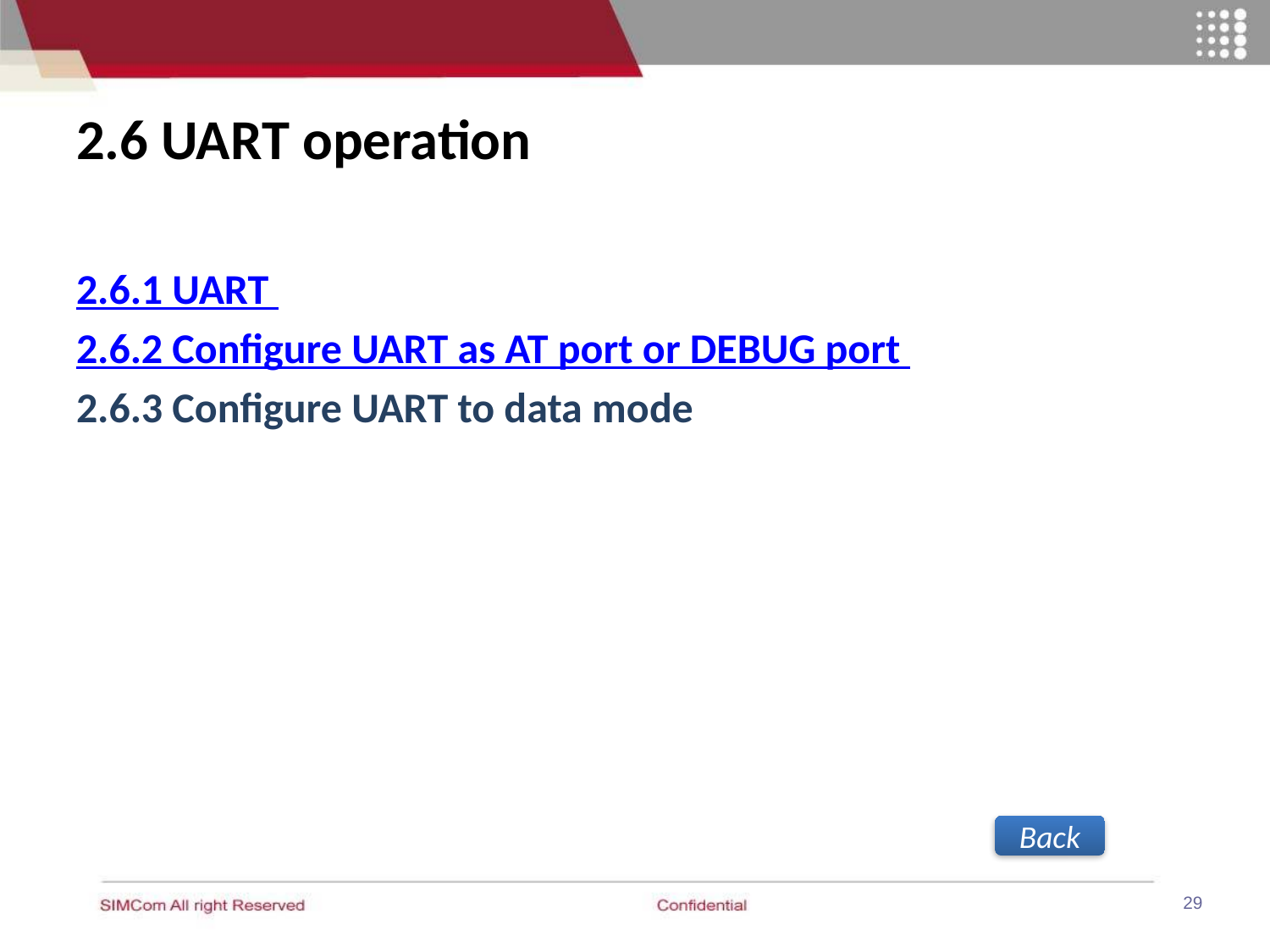

# 2.6 UART operation

2.6.1 UART
2.6.2 Configure UART as AT port or DEBUG port
2.6.3 Configure UART to data mode

Back